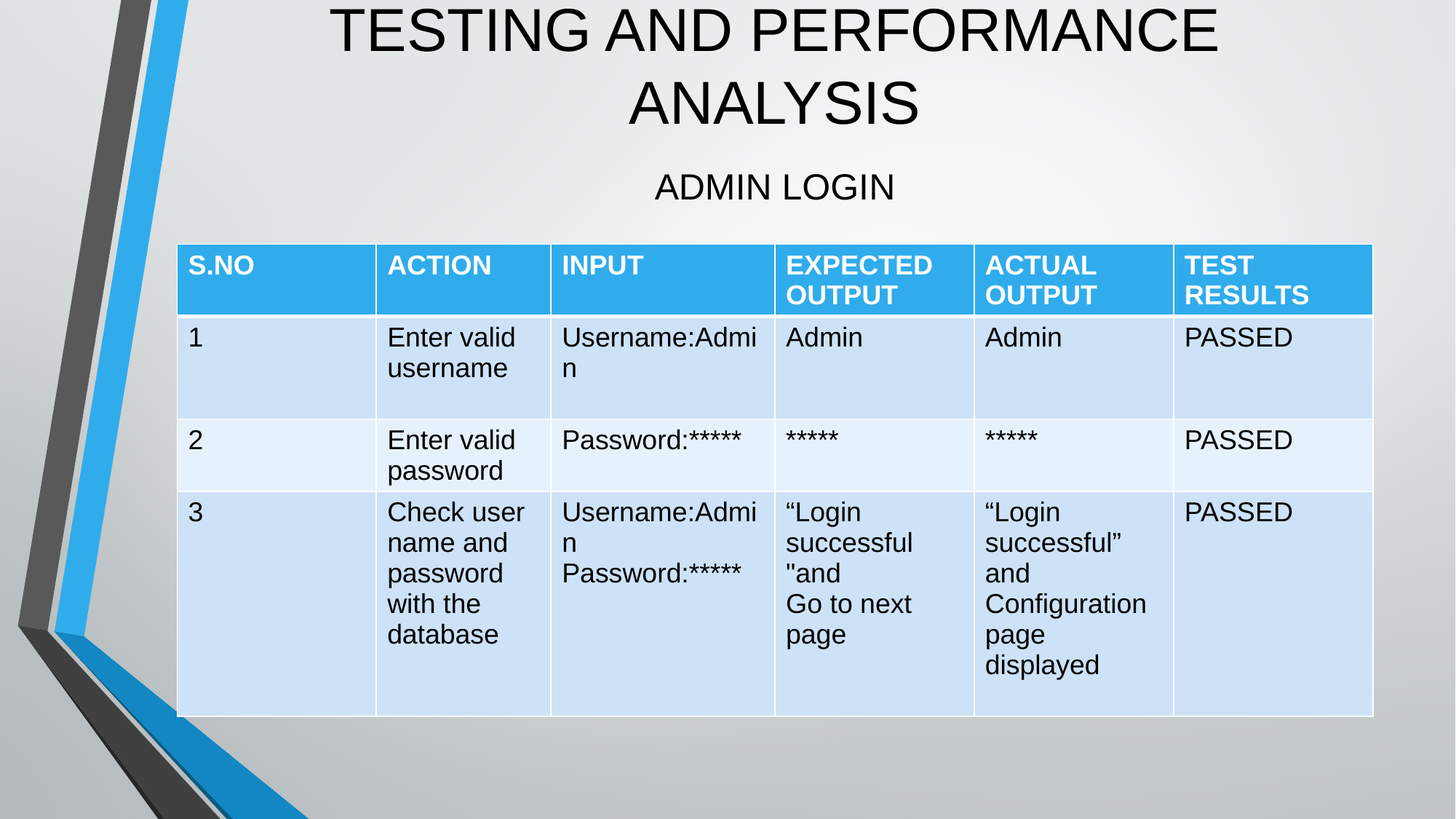

# TESTING AND PERFORMANCE ANALYSIS
ADMIN LOGIN
| S.NO | ACTION | INPUT | EXPECTED OUTPUT | ACTUAL OUTPUT | TEST RESULTS |
| --- | --- | --- | --- | --- | --- |
| 1 | Enter valid username | Username:Admin | Admin | Admin | PASSED |
| 2 | Enter valid password | Password:\*\*\*\*\* | \*\*\*\*\* | \*\*\*\*\* | PASSED |
| 3 | Check user name and password with the database | Username:Admin Password:\*\*\*\*\* | “Login successful "and Go to next page | “Login successful” and Configuration page displayed | PASSED |